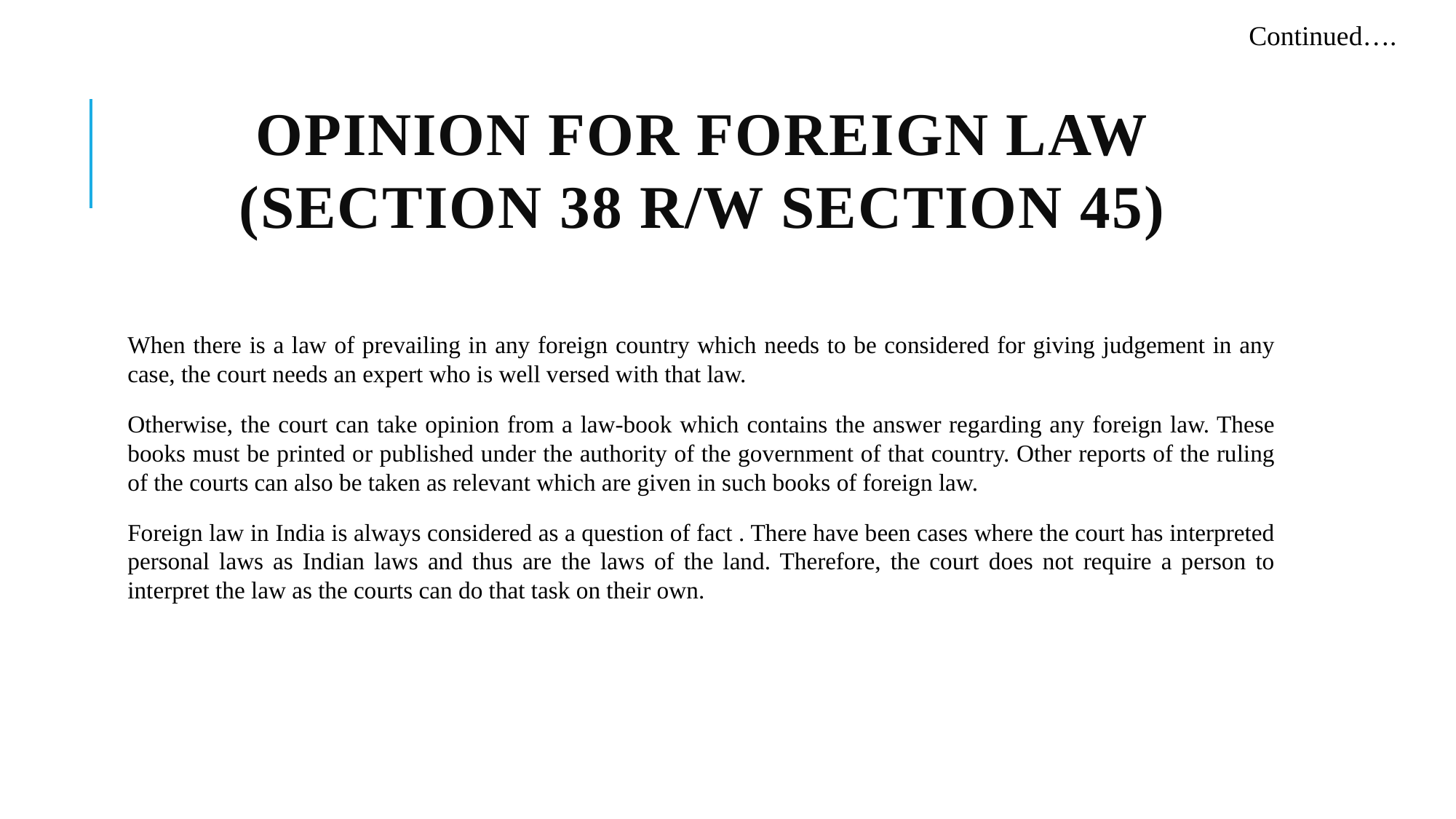

Continued….
# Opinion for foreign law (Section 38 r/w Section 45)
When there is a law of prevailing in any foreign country which needs to be considered for giving judgement in any case, the court needs an expert who is well versed with that law.
Otherwise, the court can take opinion from a law-book which contains the answer regarding any foreign law. These books must be printed or published under the authority of the government of that country. Other reports of the ruling of the courts can also be taken as relevant which are given in such books of foreign law.
Foreign law in India is always considered as a question of fact . There have been cases where the court has interpreted personal laws as Indian laws and thus are the laws of the land. Therefore, the court does not require a person to interpret the law as the courts can do that task on their own.